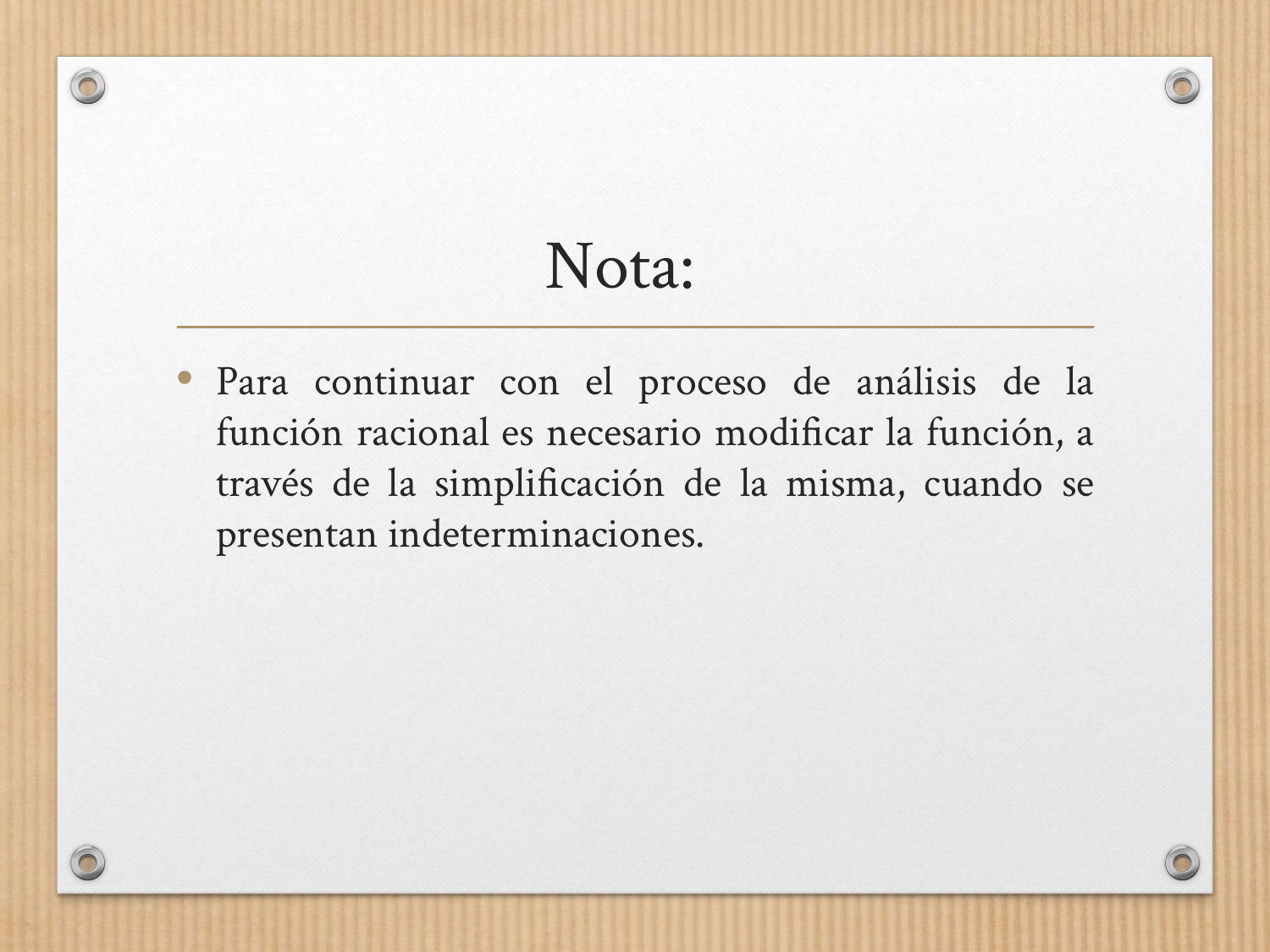

# Nota:
Para continuar con el proceso de análisis de la función racional es necesario modificar la función, a través de la simplificación de la misma, cuando se presentan indeterminaciones.